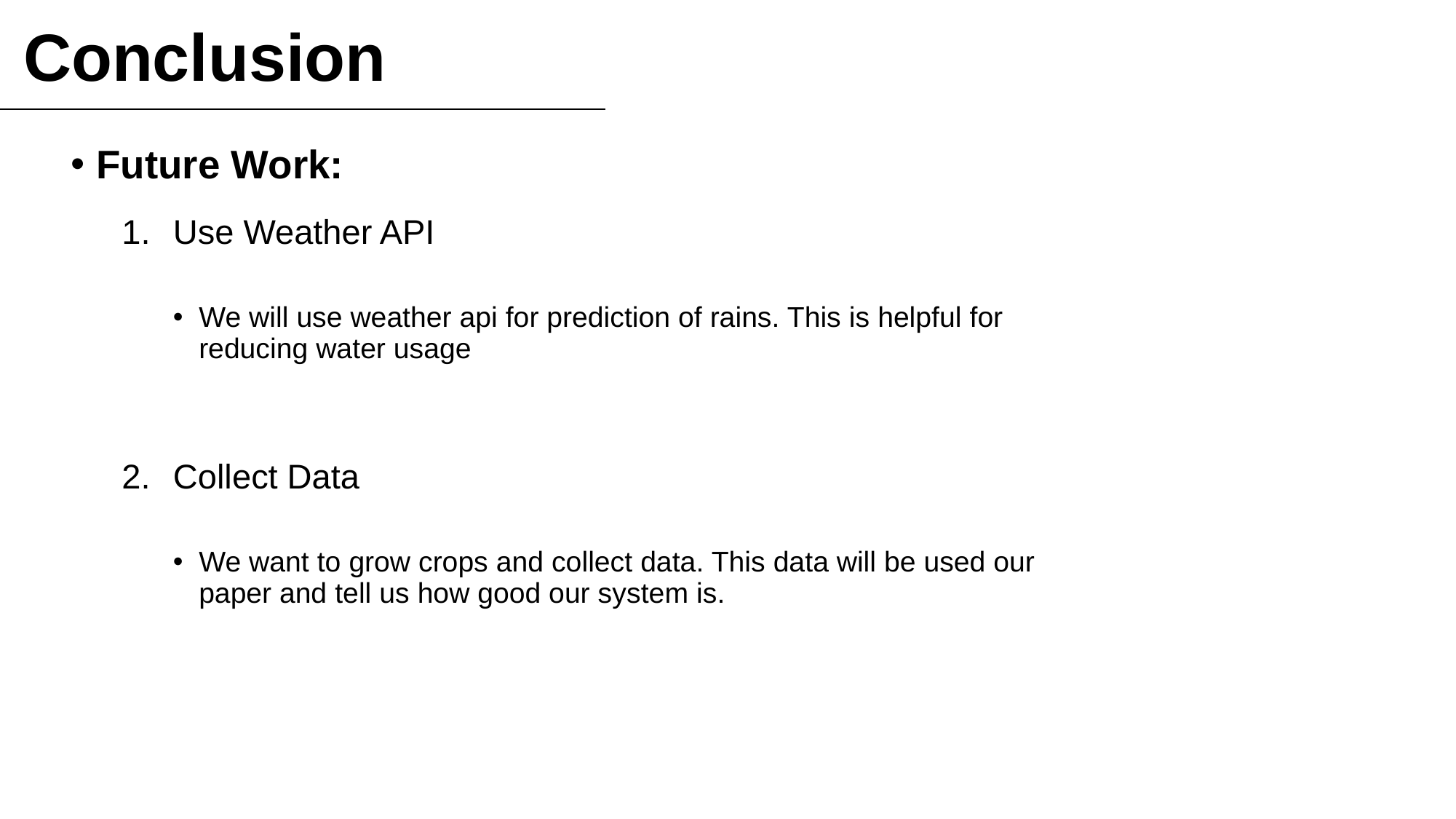

# Conclusion
Future Work:

Use Weather API

We will use weather api for prediction of rains. This is helpful for reducing water usage

Collect Data

We want to grow crops and collect data. This data will be used our paper and tell us how good our system is.